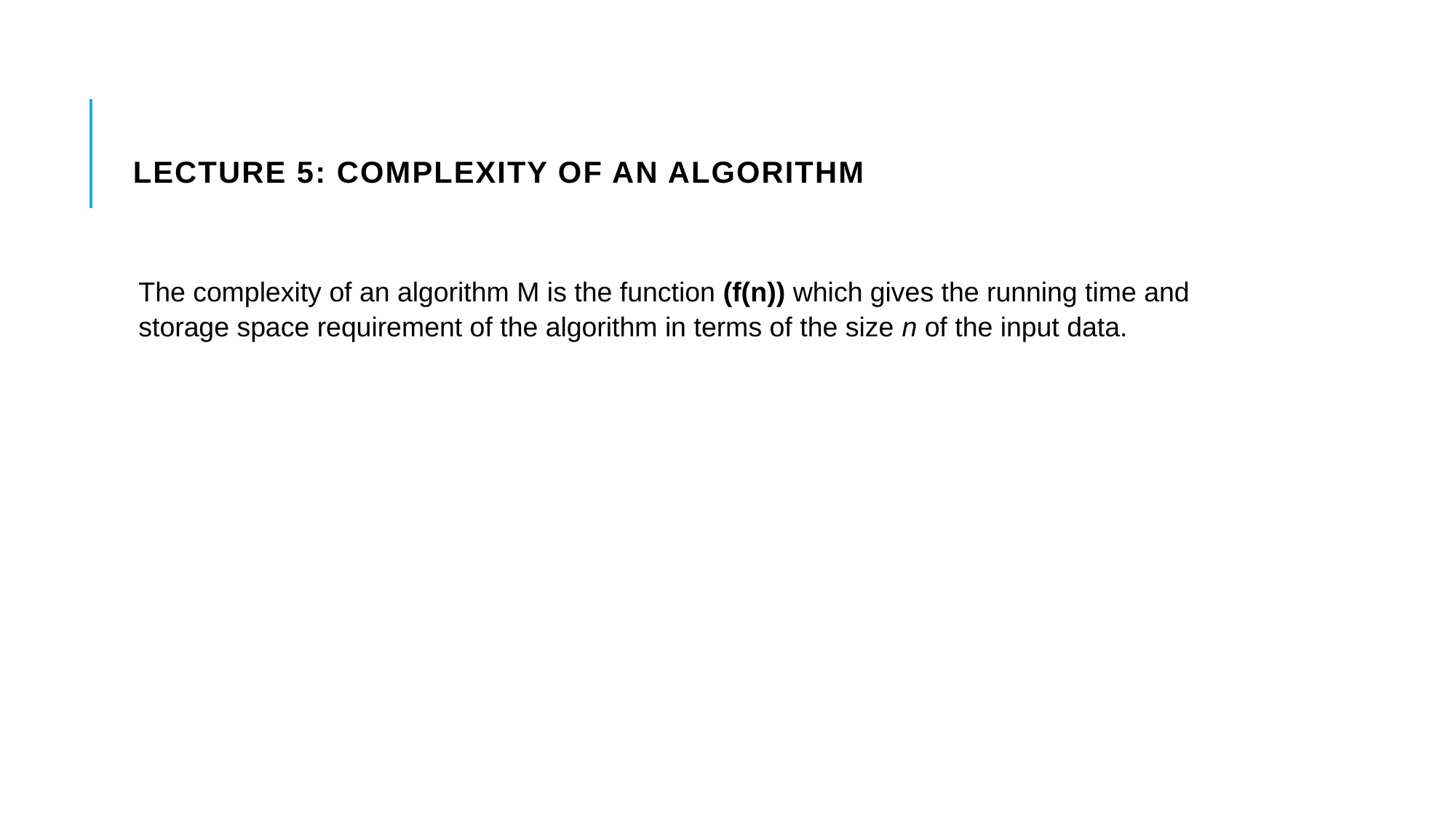

# LECTURE 5: COMPLEXITY OF AN ALGORITHM
The complexity of an algorithm M is the function (f(n)) which gives the running time and
storage space requirement of the algorithm in terms of the size n of the input data.